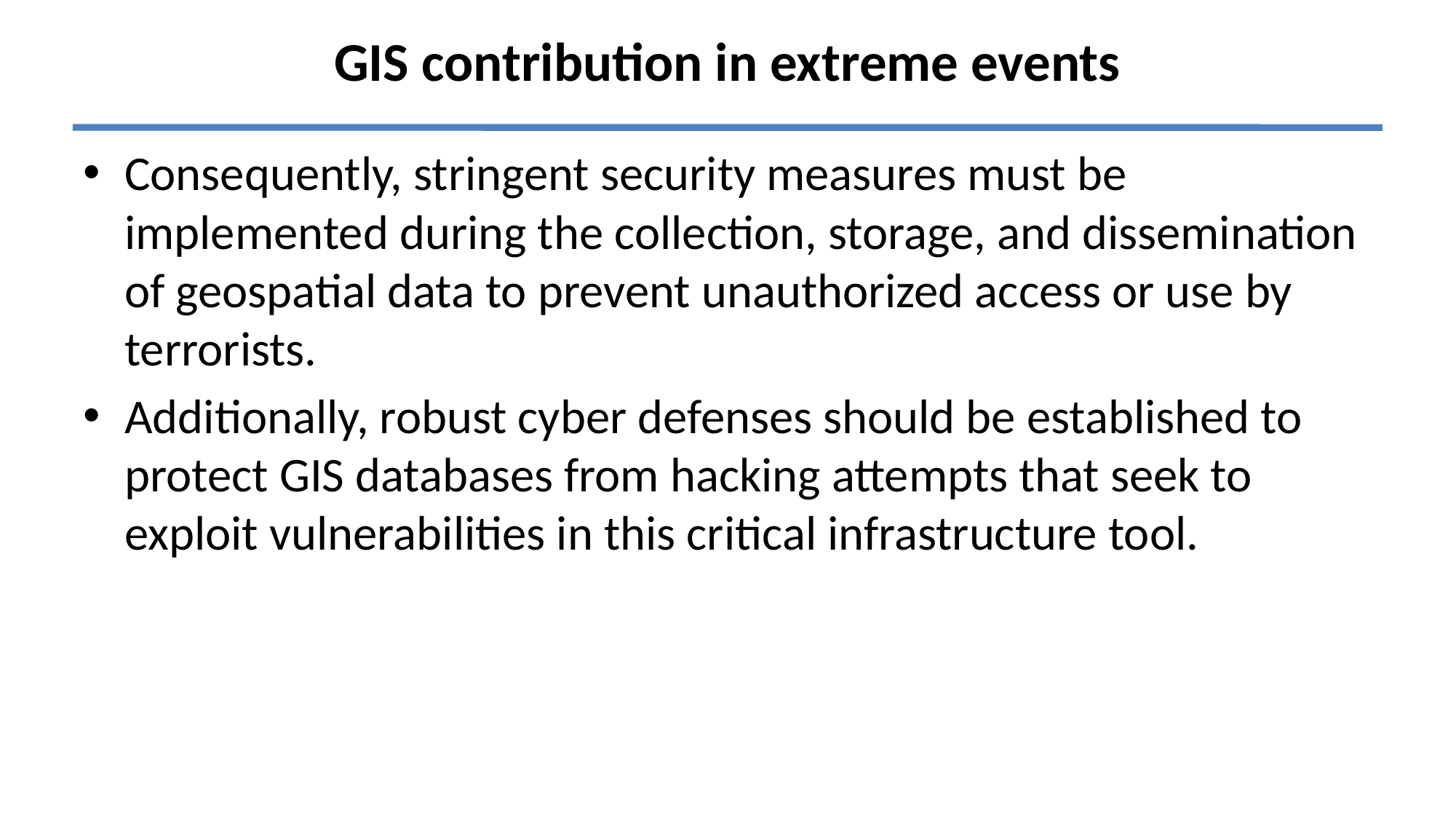

# GIS contribution in extreme events
Consequently, stringent security measures must be implemented during the collection, storage, and dissemination of geospatial data to prevent unauthorized access or use by terrorists.
Additionally, robust cyber defenses should be established to protect GIS databases from hacking attempts that seek to exploit vulnerabilities in this critical infrastructure tool.